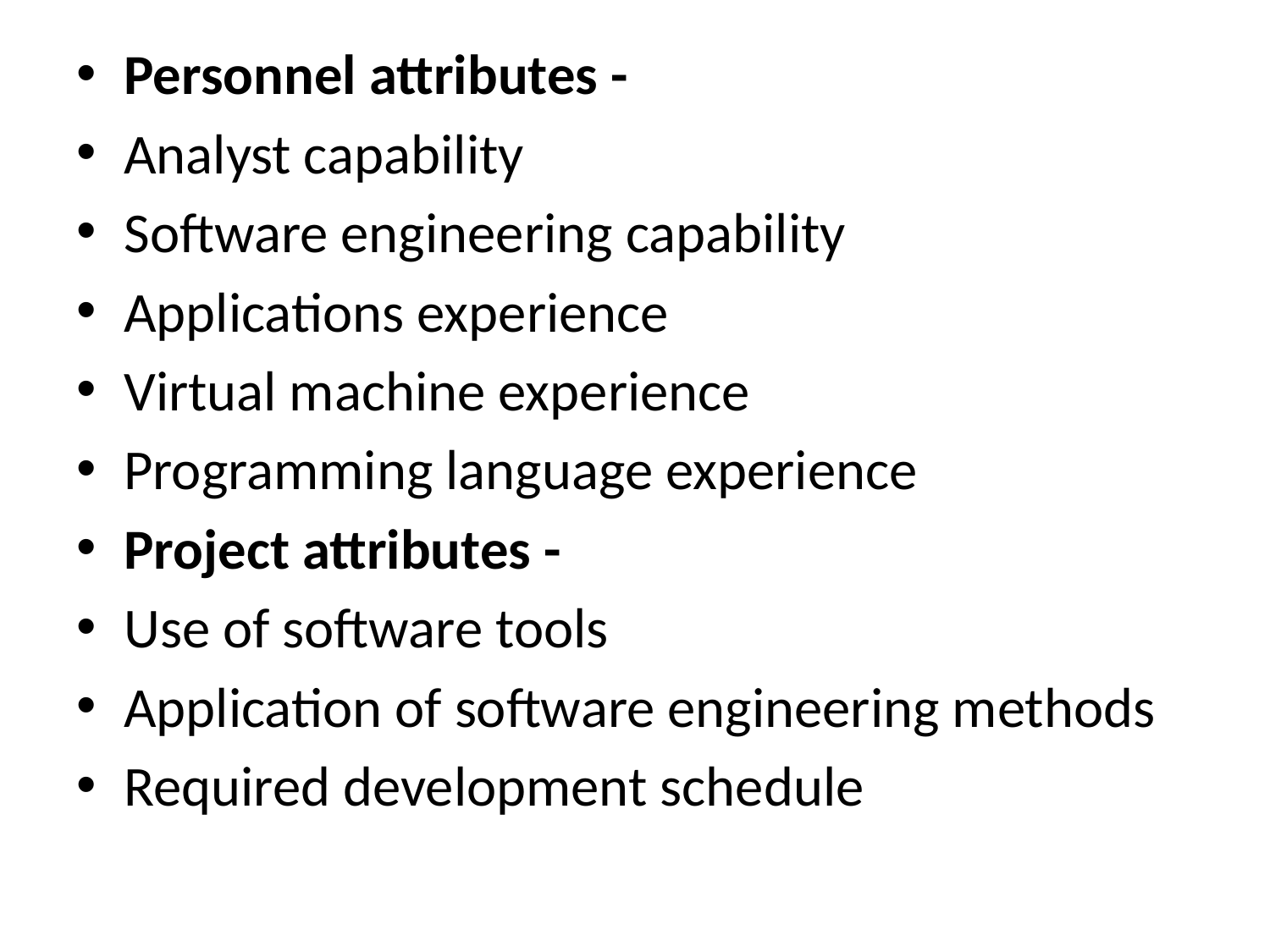

Personnel attributes -
Analyst capability
Software engineering capability
Applications experience
Virtual machine experience
Programming language experience
Project attributes -
Use of software tools
Application of software engineering methods
Required development schedule